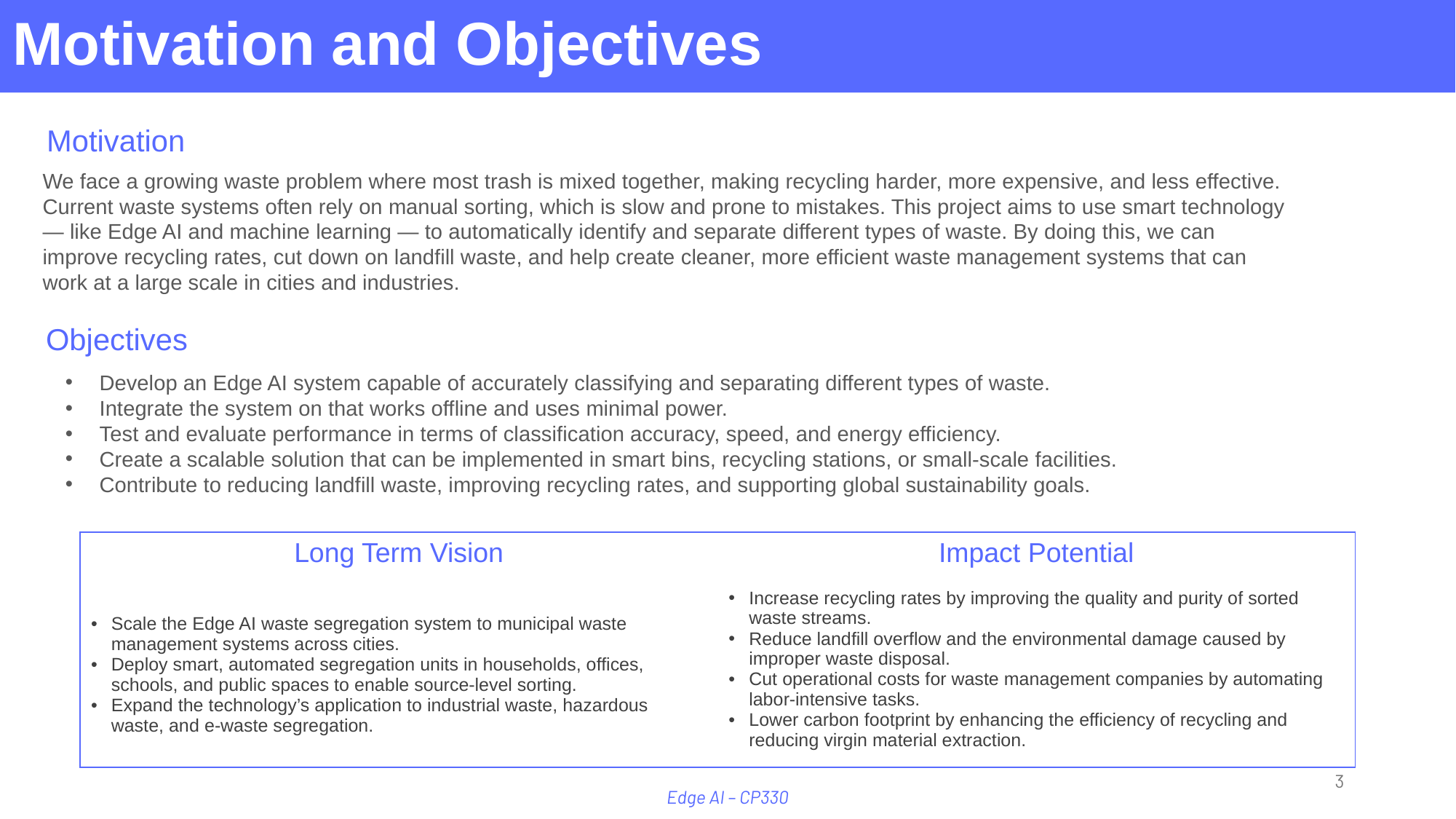

# Motivation and Objectives
Motivation
We face a growing waste problem where most trash is mixed together, making recycling harder, more expensive, and less effective. Current waste systems often rely on manual sorting, which is slow and prone to mistakes. This project aims to use smart technology — like Edge AI and machine learning — to automatically identify and separate different types of waste. By doing this, we can improve recycling rates, cut down on landfill waste, and help create cleaner, more efficient waste management systems that can work at a large scale in cities and industries.
Objectives
Develop an Edge AI system capable of accurately classifying and separating different types of waste.
Integrate the system on that works offline and uses minimal power.
Test and evaluate performance in terms of classification accuracy, speed, and energy efficiency.
Create a scalable solution that can be implemented in smart bins, recycling stations, or small-scale facilities.
Contribute to reducing landfill waste, improving recycling rates, and supporting global sustainability goals.
| Long Term Vision | Impact Potential |
| --- | --- |
| Scale the Edge AI waste segregation system to municipal waste management systems across cities. Deploy smart, automated segregation units in households, offices, schools, and public spaces to enable source-level sorting. Expand the technology’s application to industrial waste, hazardous waste, and e-waste segregation. | Increase recycling rates by improving the quality and purity of sorted waste streams. Reduce landfill overflow and the environmental damage caused by improper waste disposal. Cut operational costs for waste management companies by automating labor-intensive tasks. Lower carbon footprint by enhancing the efficiency of recycling and reducing virgin material extraction. |
3
Edge AI – CP330